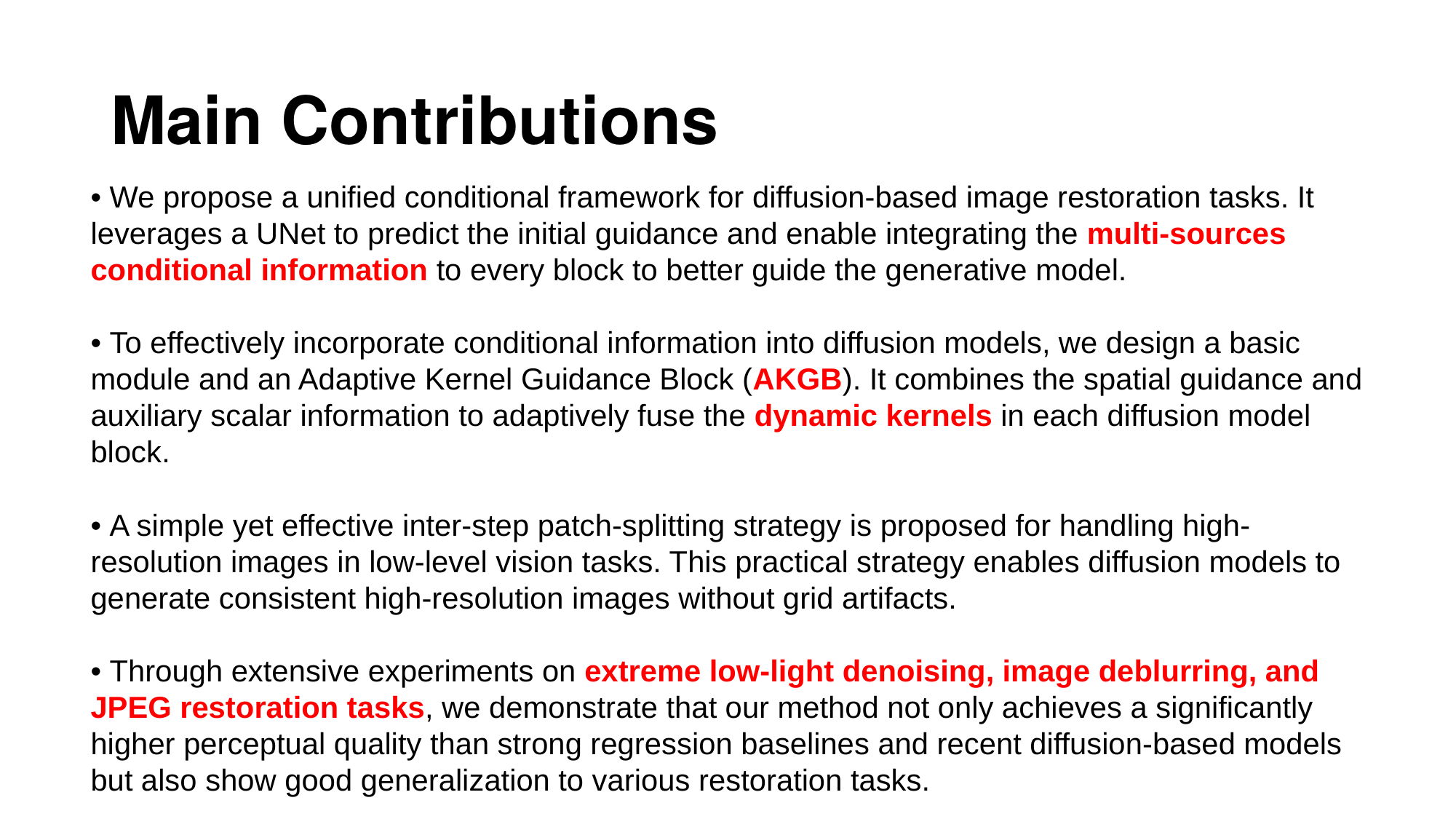

# Main Contributions
• We propose a unified conditional framework for diffusion-based image restoration tasks. It leverages a UNet to predict the initial guidance and enable integrating the multi-sources conditional information to every block to better guide the generative model.

• To effectively incorporate conditional information into diffusion models, we design a basic module and an Adaptive Kernel Guidance Block (AKGB). It combines the spatial guidance and auxiliary scalar information to adaptively fuse the dynamic kernels in each diffusion model block.

• A simple yet effective inter-step patch-splitting strategy is proposed for handling high-resolution images in low-level vision tasks. This practical strategy enables diffusion models to generate consistent high-resolution images without grid artifacts.

• Through extensive experiments on extreme low-light denoising, image deblurring, and JPEG restoration tasks, we demonstrate that our method not only achieves a significantly higher perceptual quality than strong regression baselines and recent diffusion-based models but also show good generalization to various restoration tasks.